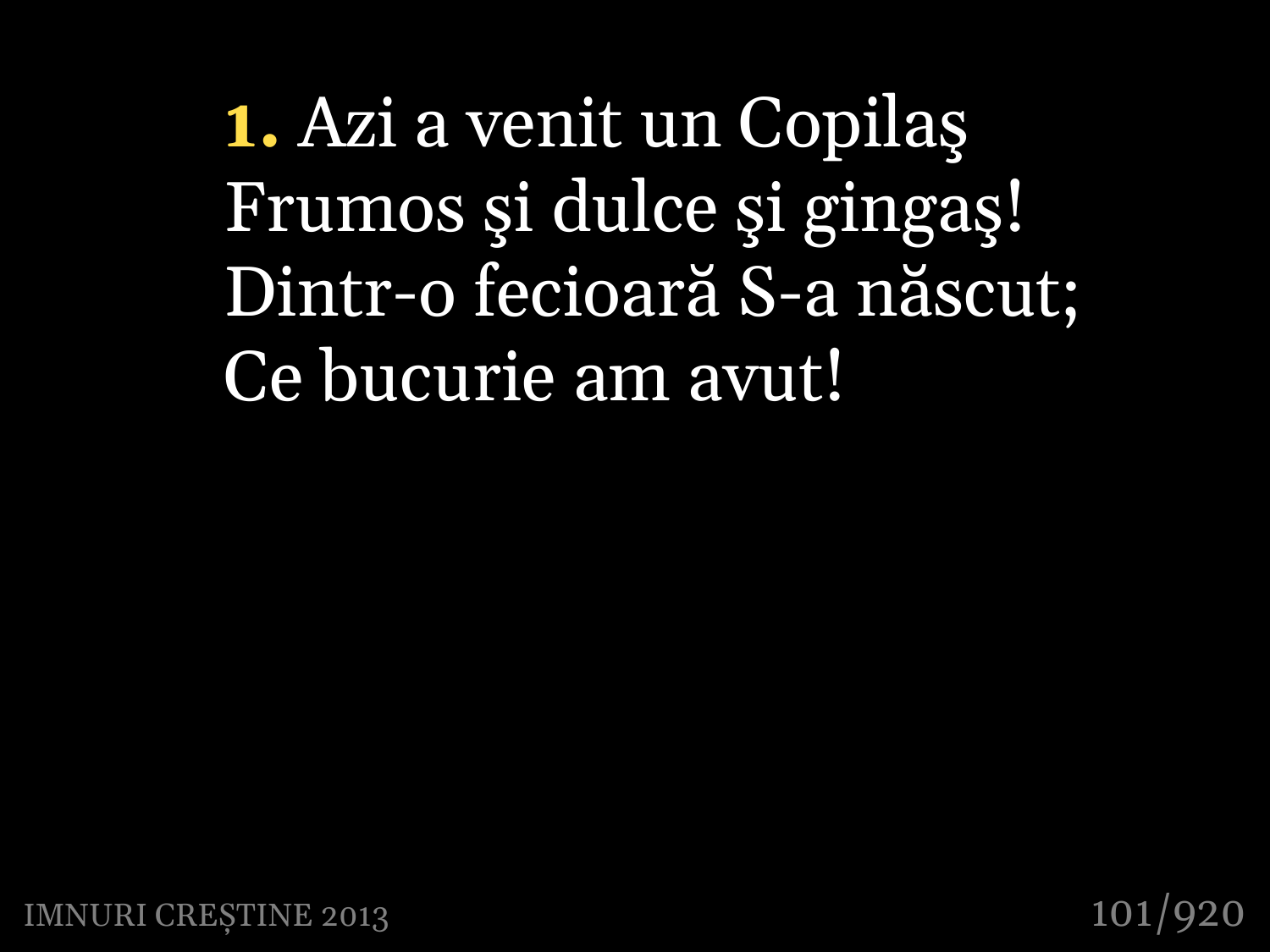

1. Azi a venit un Copilaş
Frumos şi dulce şi gingaş!
Dintr-o fecioară S-a născut;
Ce bucurie am avut!
101/920
IMNURI CREȘTINE 2013